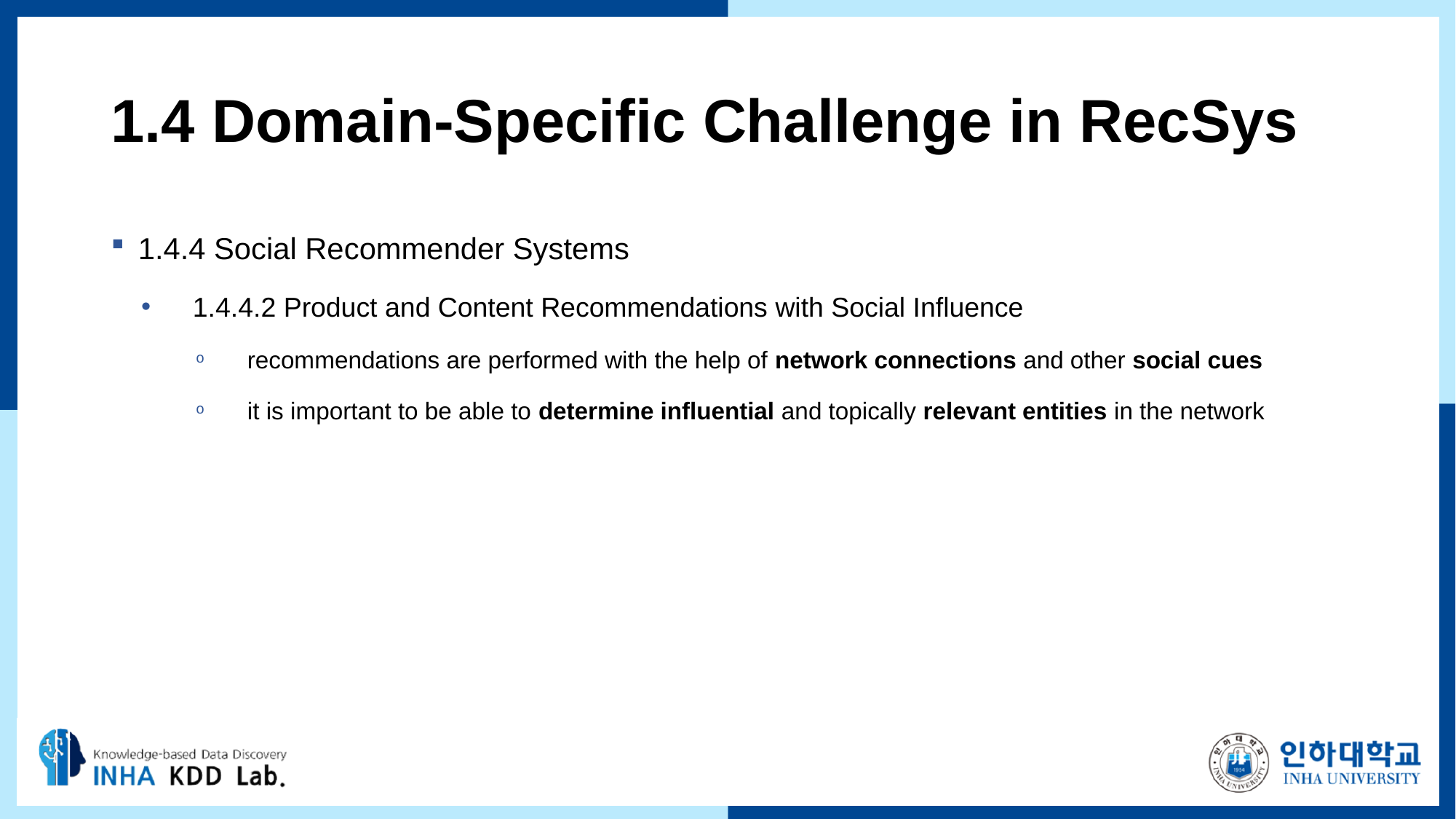

# 1.4 Domain-Specific Challenge in RecSys
1.4.4 Social Recommender Systems
1.4.4.2 Product and Content Recommendations with Social Influence
recommendations are performed with the help of network connections and other social cues
it is important to be able to determine influential and topically relevant entities in the network